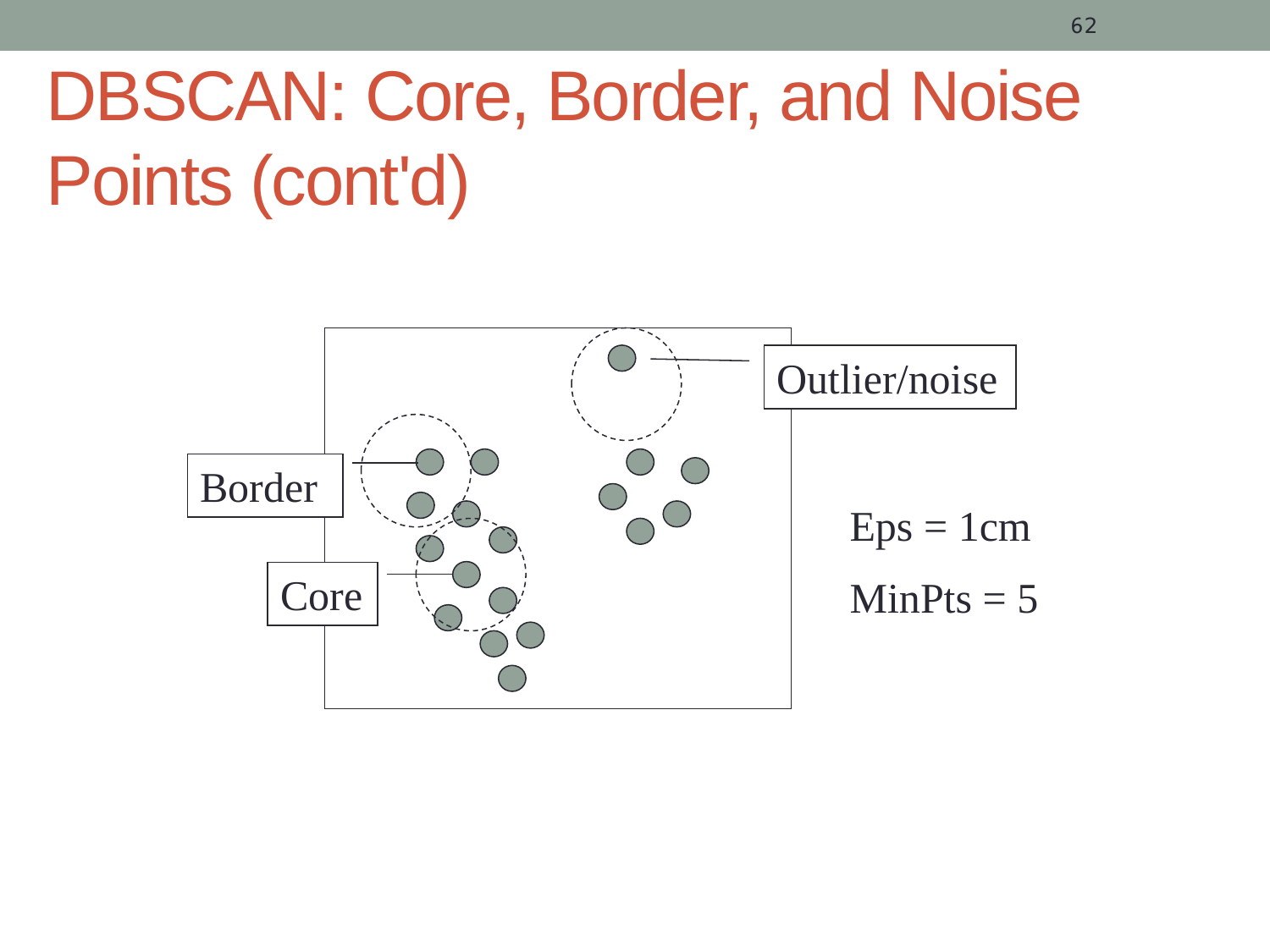

62
# DBSCAN: Core, Border, and Noise Points (cont'd)

Outlier/noise

Border

Eps = 1cm
MinPts = 5

Core